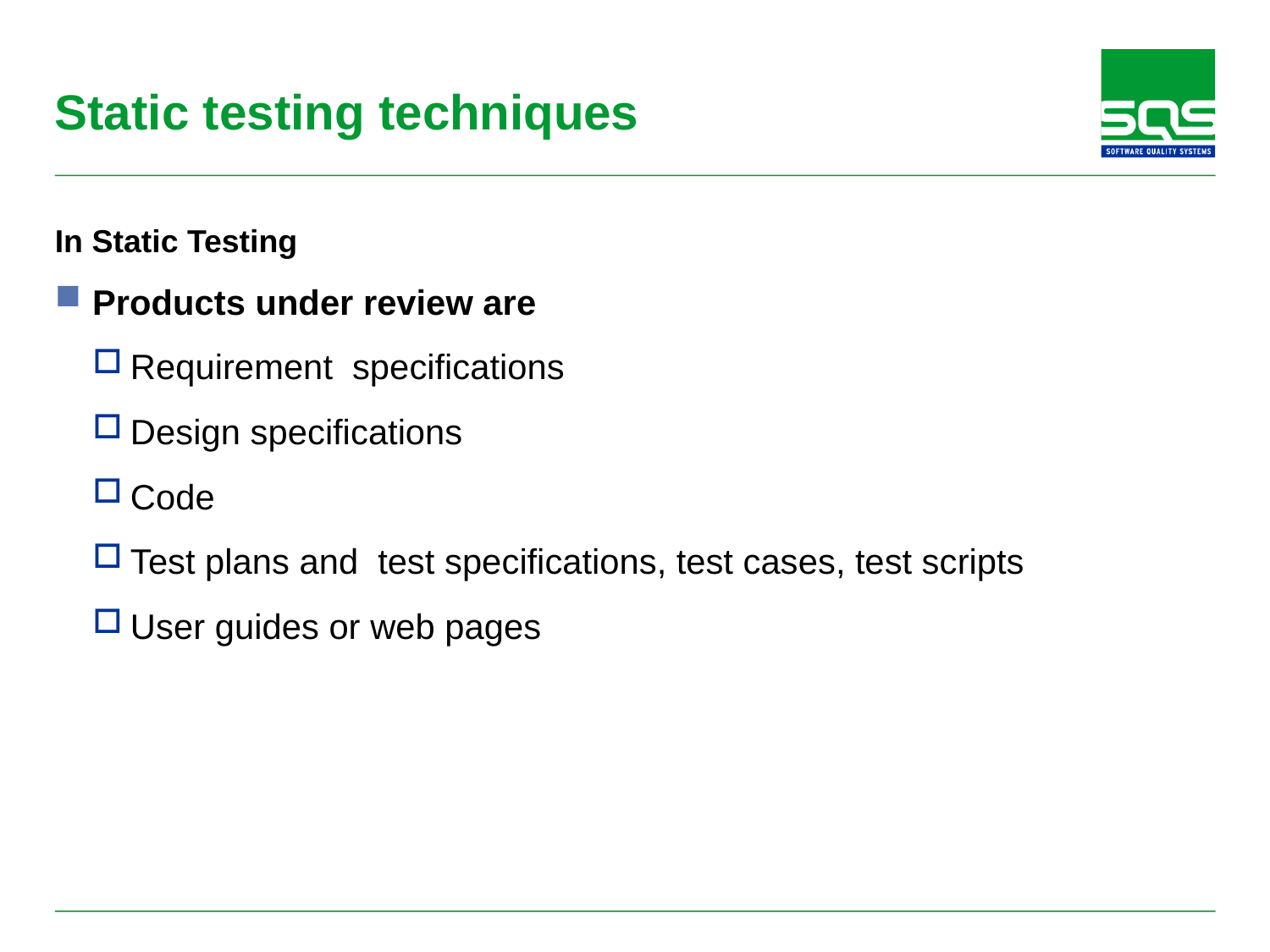

# Static testing techniques
In Static Testing
Products under review are
Requirement  specifications
Design specifications
Code
Test plans and  test specifications, test cases, test scripts
User guides or web pages